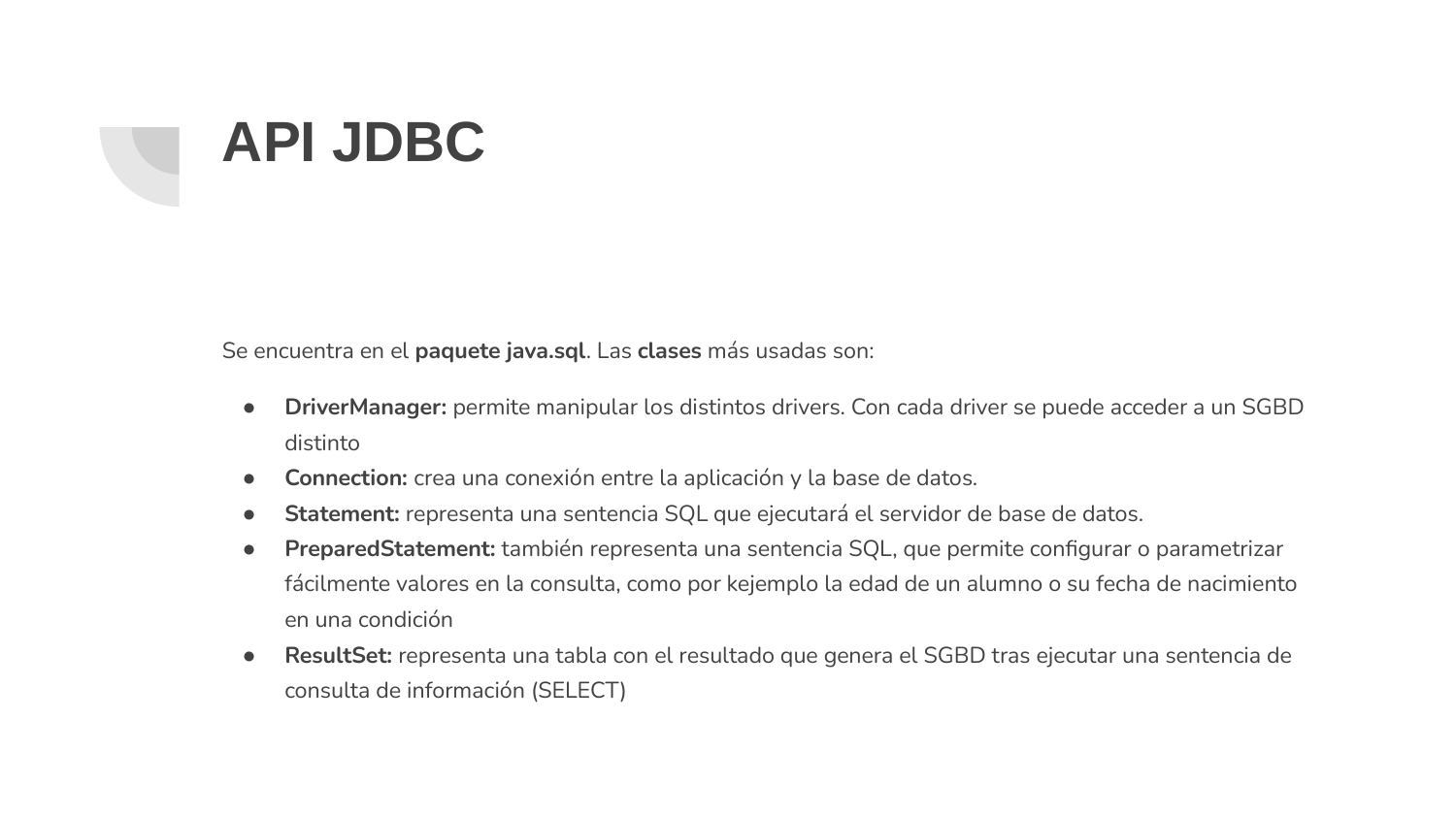

# API JDBC
Se encuentra en el paquete java.sql. Las clases más usadas son:
DriverManager: permite manipular los distintos drivers. Con cada driver se puede acceder a un SGBD distinto
Connection: crea una conexión entre la aplicación y la base de datos.
Statement: representa una sentencia SQL que ejecutará el servidor de base de datos.
PreparedStatement: también representa una sentencia SQL, que permite configurar o parametrizar fácilmente valores en la consulta, como por kejemplo la edad de un alumno o su fecha de nacimiento en una condición
ResultSet: representa una tabla con el resultado que genera el SGBD tras ejecutar una sentencia de consulta de información (SELECT)